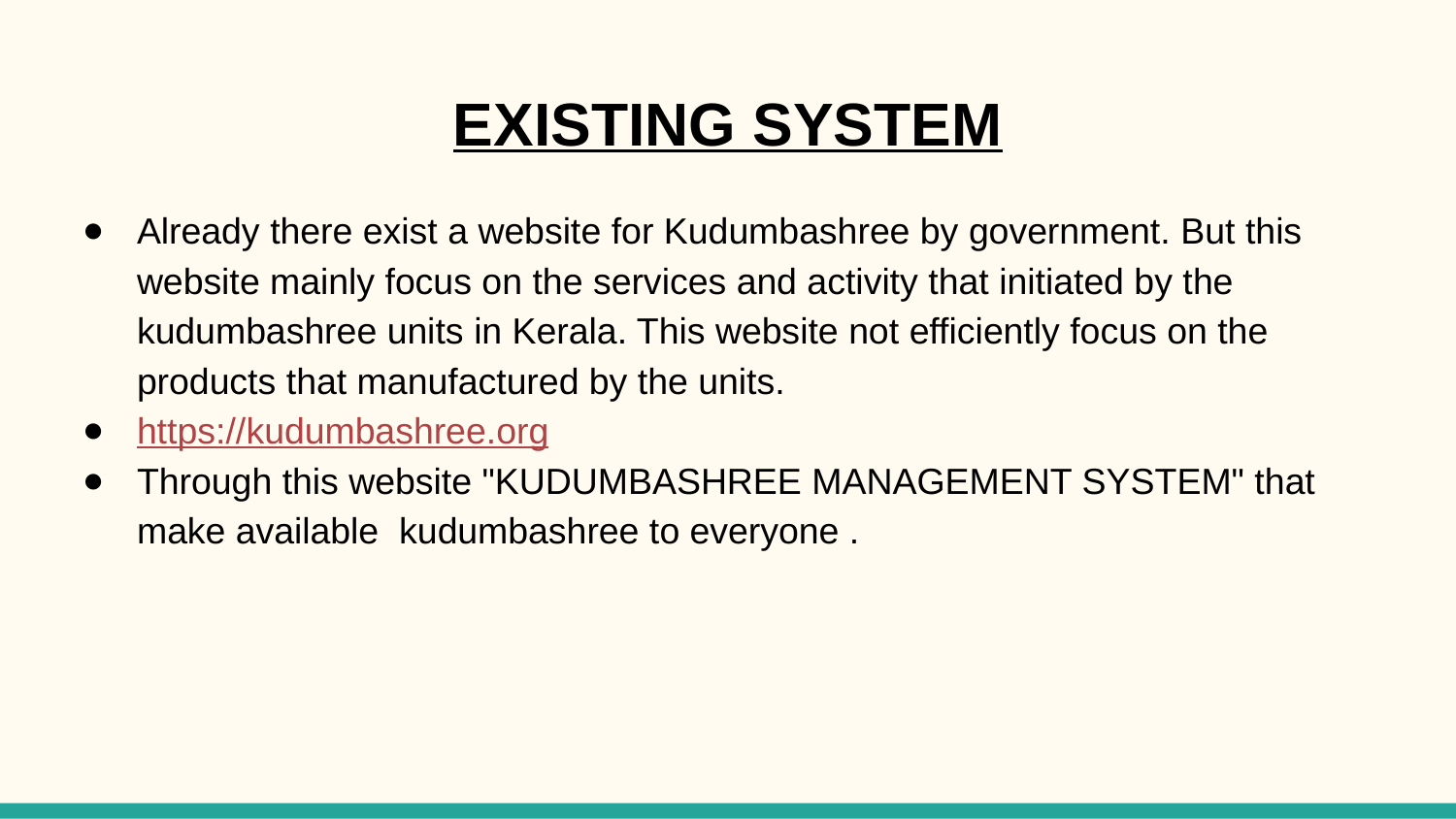

# EXISTING SYSTEM
Already there exist a website for Kudumbashree by government. But this website mainly focus on the services and activity that initiated by the kudumbashree units in Kerala. This website not efficiently focus on the products that manufactured by the units.
https://kudumbashree.org
Through this website "KUDUMBASHREE MANAGEMENT SYSTEM" that make available  kudumbashree to everyone .